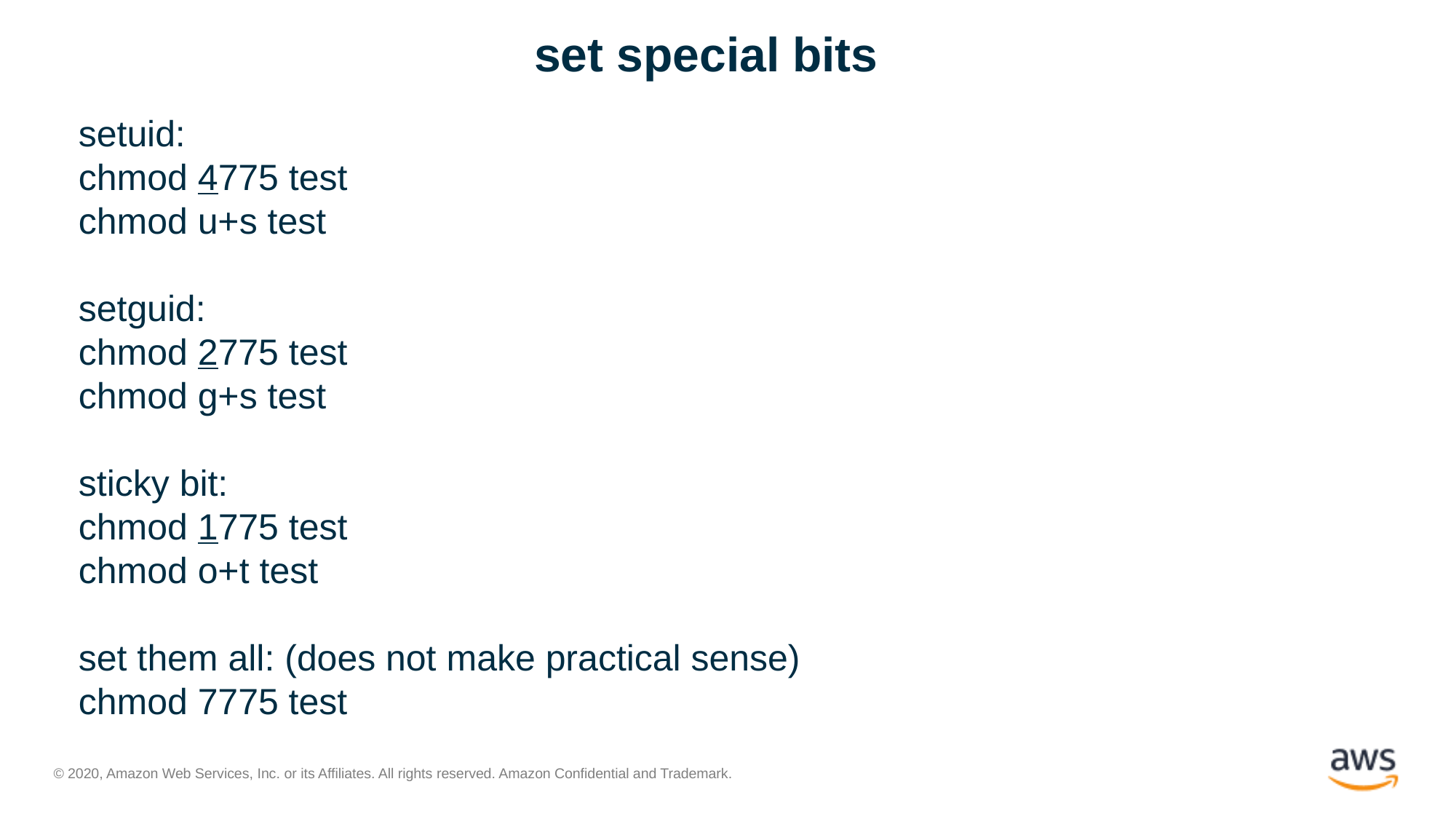

# set special bits
setuid:
chmod 4775 test
chmod u+s test

setguid:
chmod 2775 test
chmod g+s test

sticky bit:
chmod 1775 test
chmod o+t test

set them all: (does not make practical sense)
chmod 7775 test